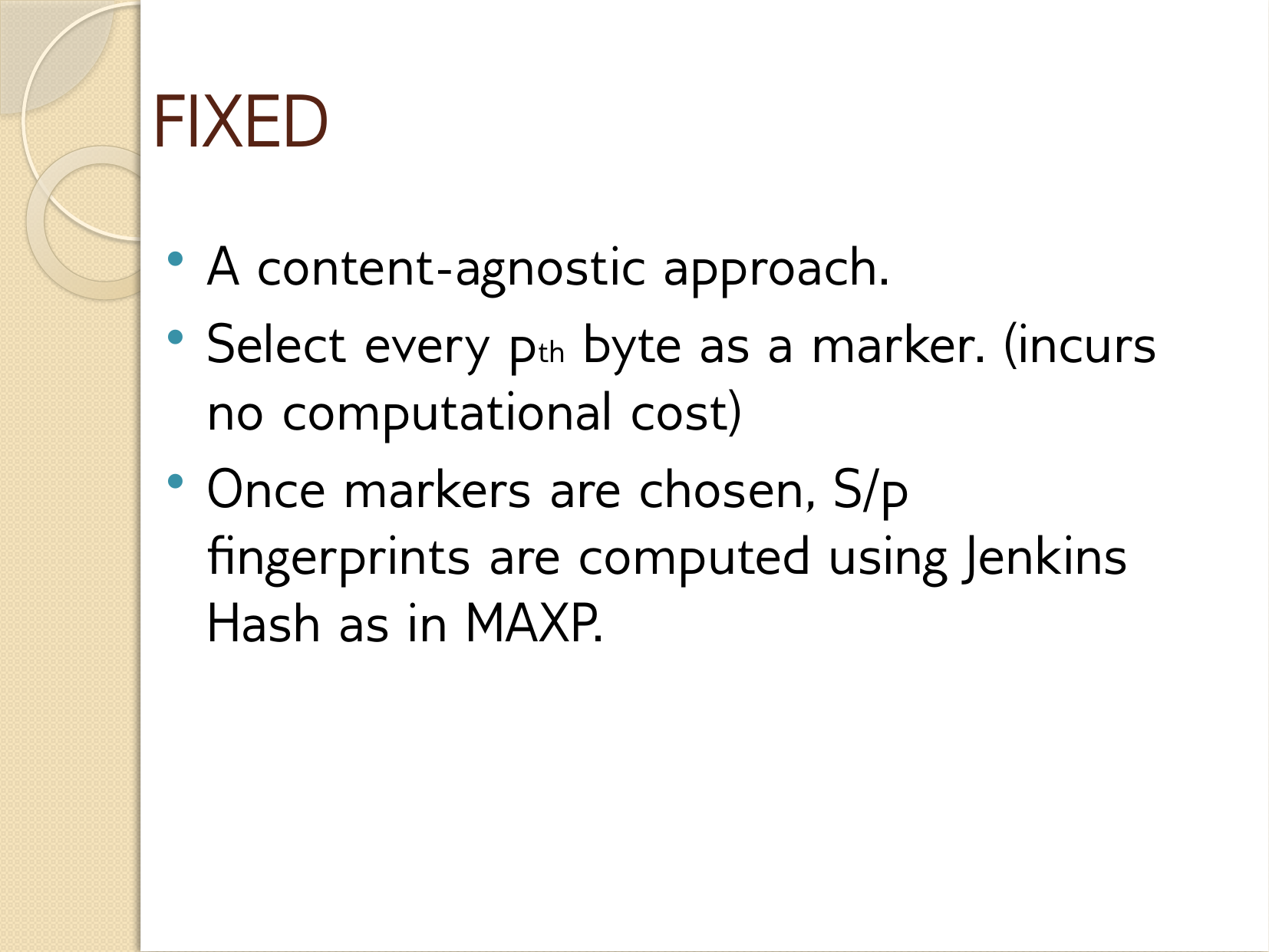

# FIXED
A content-agnostic approach.
Select every pth byte as a marker. (incurs no computational cost)
Once markers are chosen, S/p fingerprints are computed using Jenkins Hash as in MAXP.